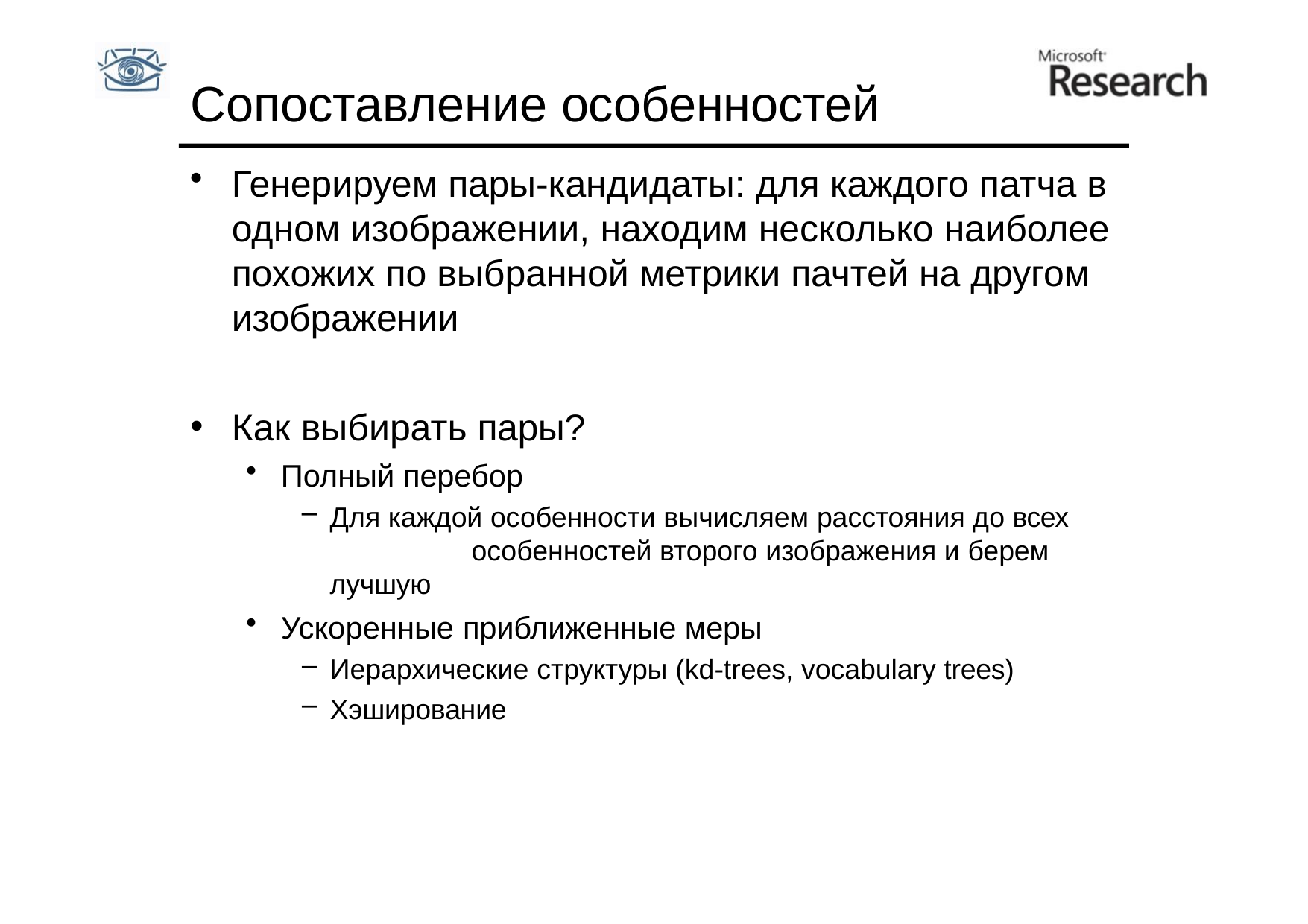

# Сопоставление особенностей
Генерируем пары-кандидаты: для каждого патча в одном изображении, находим несколько наиболее похожих по выбранной метрики пачтей на другом изображении

Как выбирать пары?
Полный перебор
Для каждой особенности вычисляем расстояния до всех 	особенностей второго изображения и берем лучшую
Ускоренные приближенные меры
Иерархические структуры (kd-trees, vocabulary trees)
Хэширование